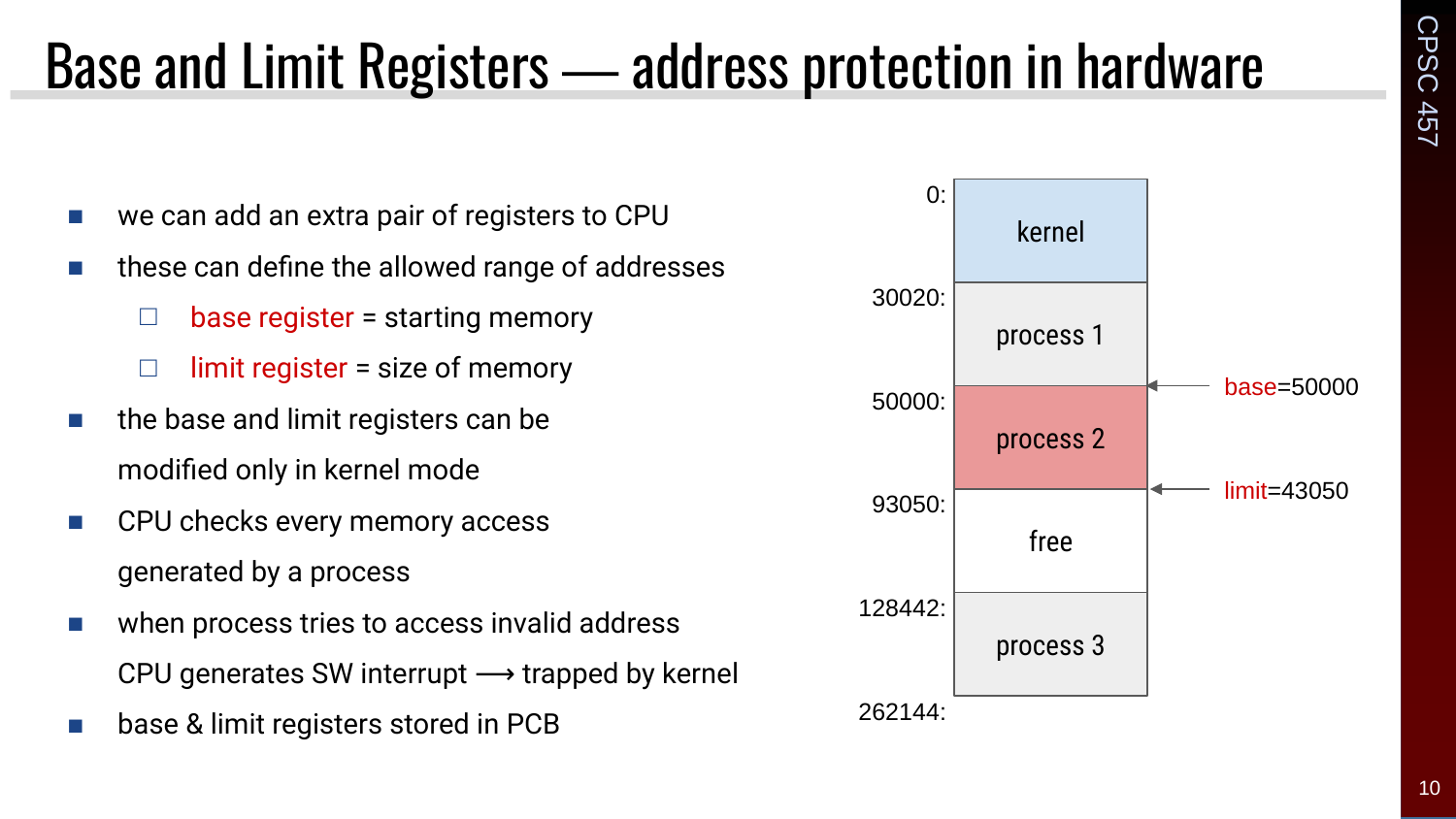

# Base and Limit Registers ― address protection in hardware
we can add an extra pair of registers to CPU
these can define the allowed range of addresses
base register = starting memory
limit register = size of memory
the base and limit registers can be
modified only in kernel mode
CPU checks every memory access
generated by a process
when process tries to access invalid address
CPU generates SW interrupt ⟶ trapped by kernel
base & limit registers stored in PCB
0:
kernel
30020:
process 1
base=50000
process 2
50000:
limit=43050
free
93050:
process 3
128442:
262144: